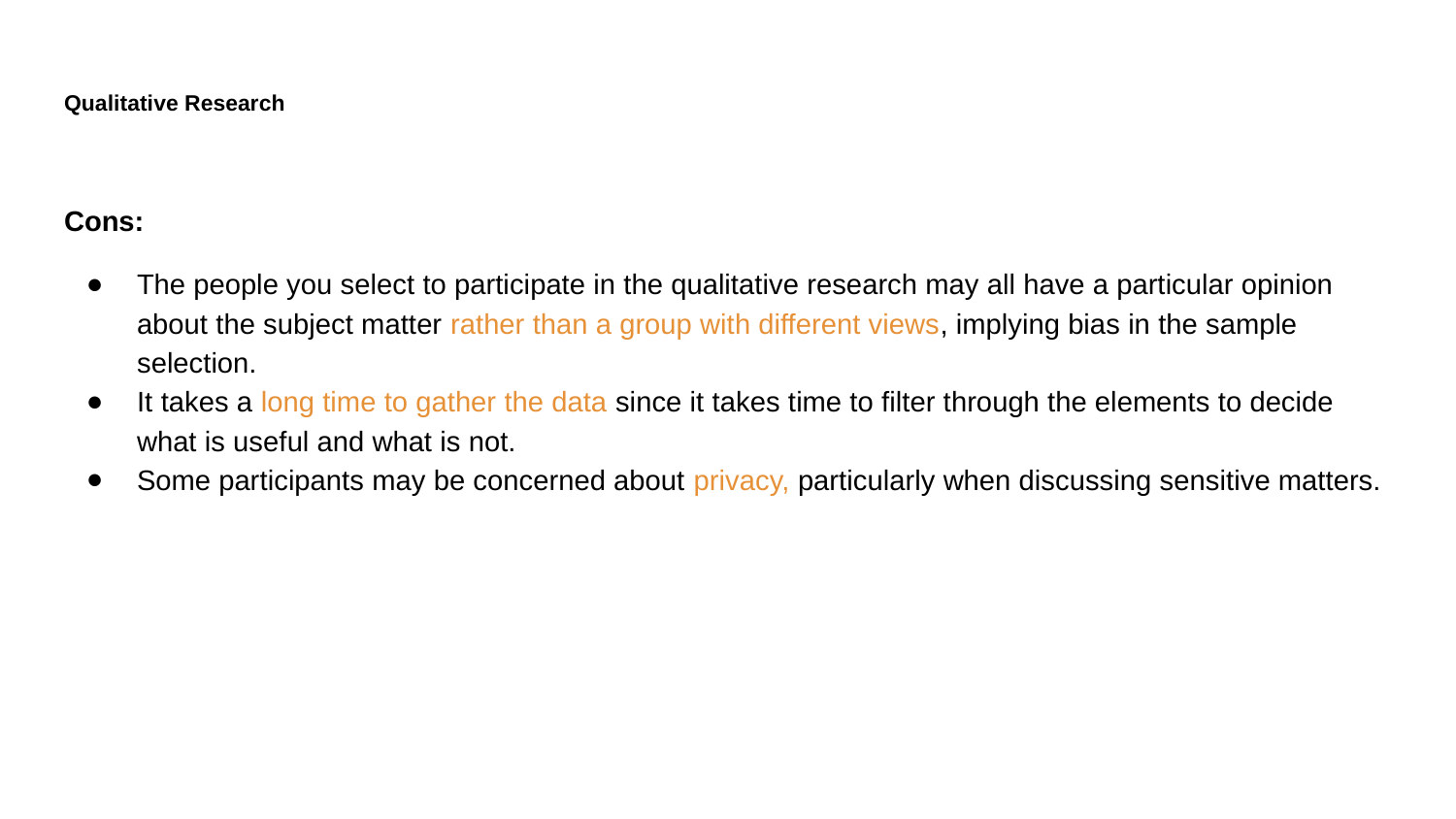

# Qualitative Research
Cons:
The people you select to participate in the qualitative research may all have a particular opinion about the subject matter rather than a group with different views, implying bias in the sample selection.
It takes a long time to gather the data since it takes time to filter through the elements to decide what is useful and what is not.
Some participants may be concerned about privacy, particularly when discussing sensitive matters.